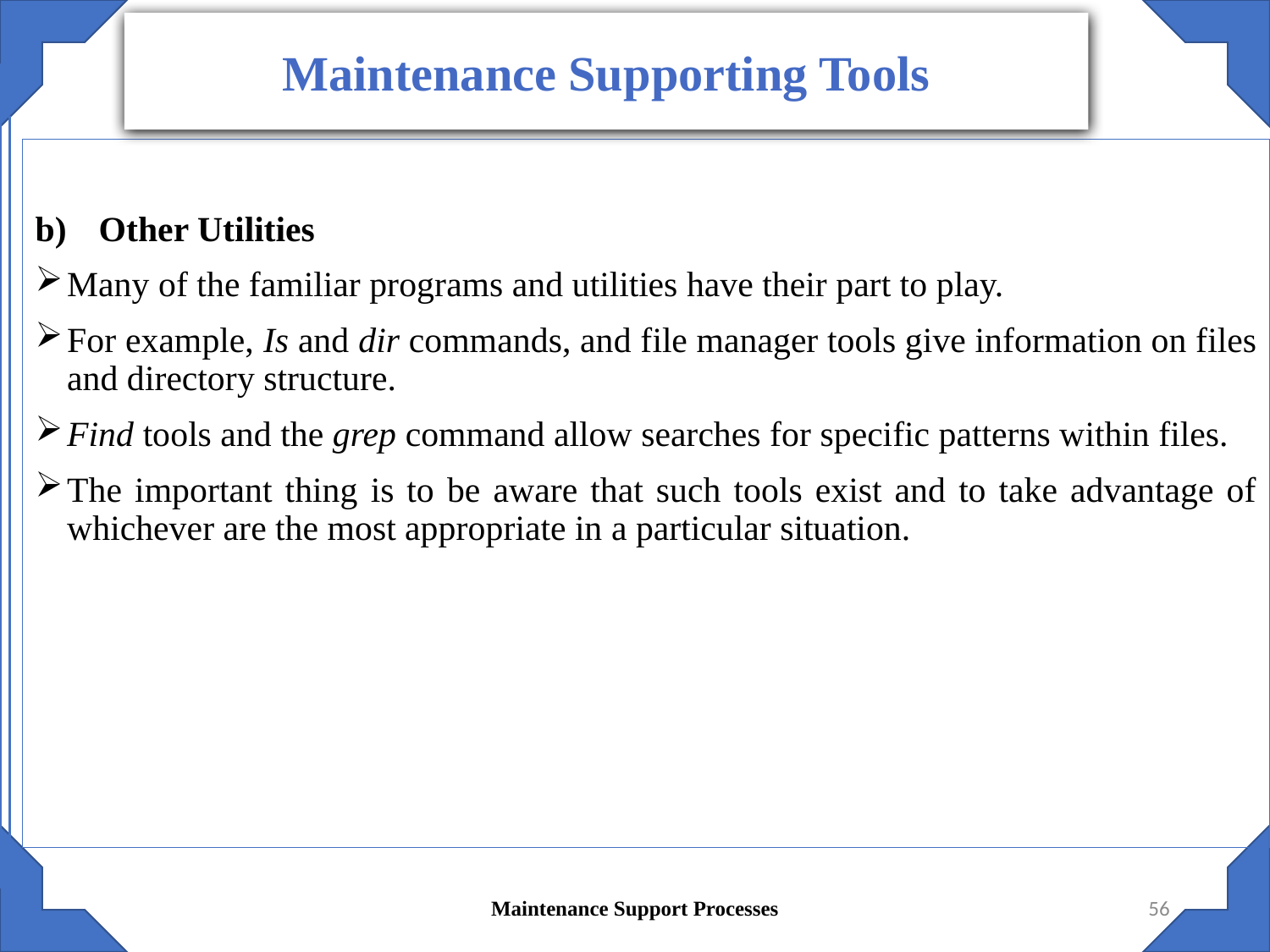

Maintenance Supporting Tools

Other Utilities
Many of the familiar programs and utilities have their part to play.
For example, Is and dir commands, and file manager tools give information on files and directory structure.
Find tools and the grep command allow searches for specific patterns within files.
The important thing is to be aware that such tools exist and to take advantage of whichever are the most appropriate in a particular situation.
Maintenance Support Processes
56